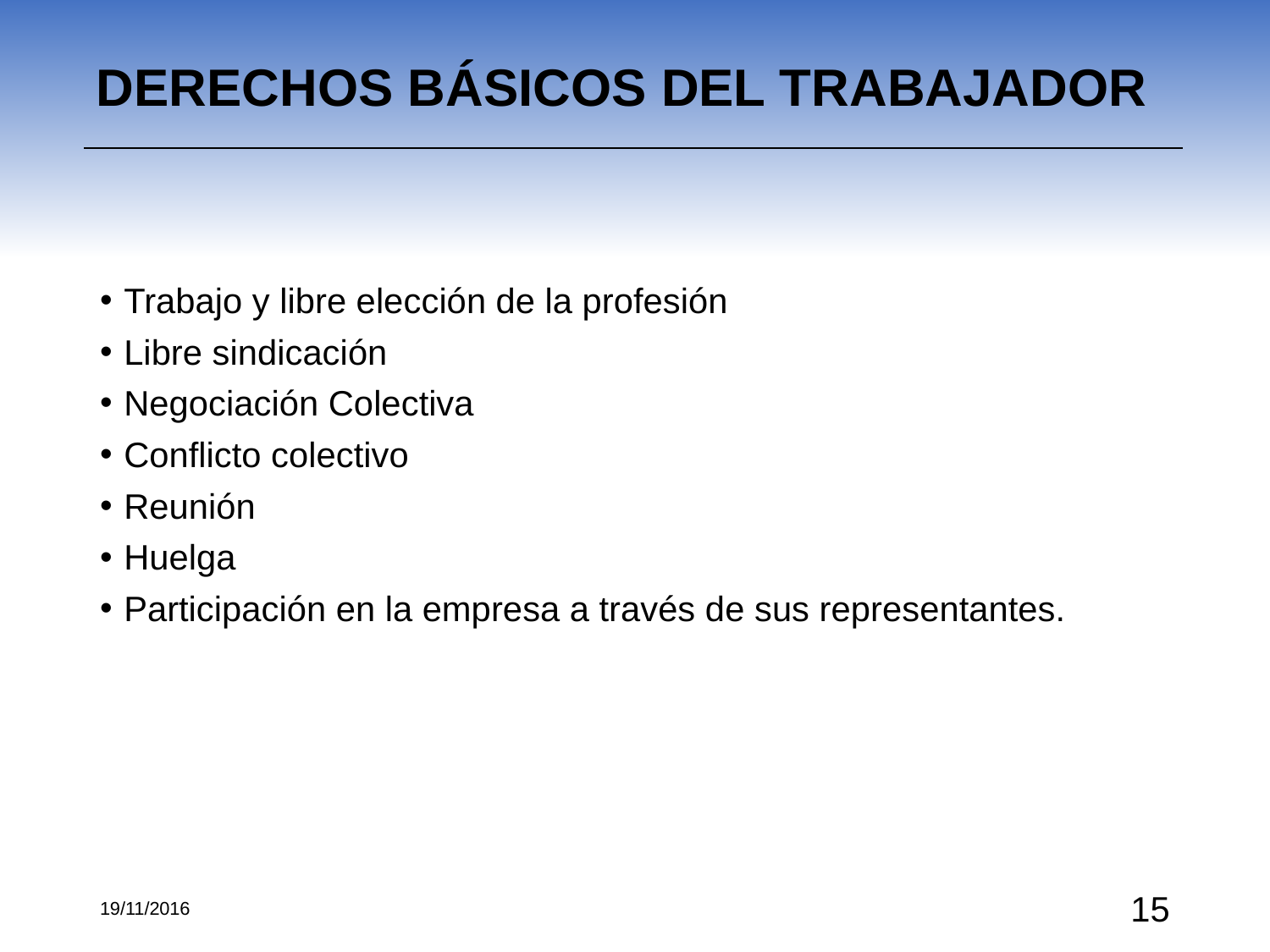

DERECHOS BÁSICOS DEL TRABAJADOR
Trabajo y libre elección de la profesión
Libre sindicación
Negociación Colectiva
Conflicto colectivo
Reunión
Huelga
Participación en la empresa a través de sus representantes.

19/11/2016
15